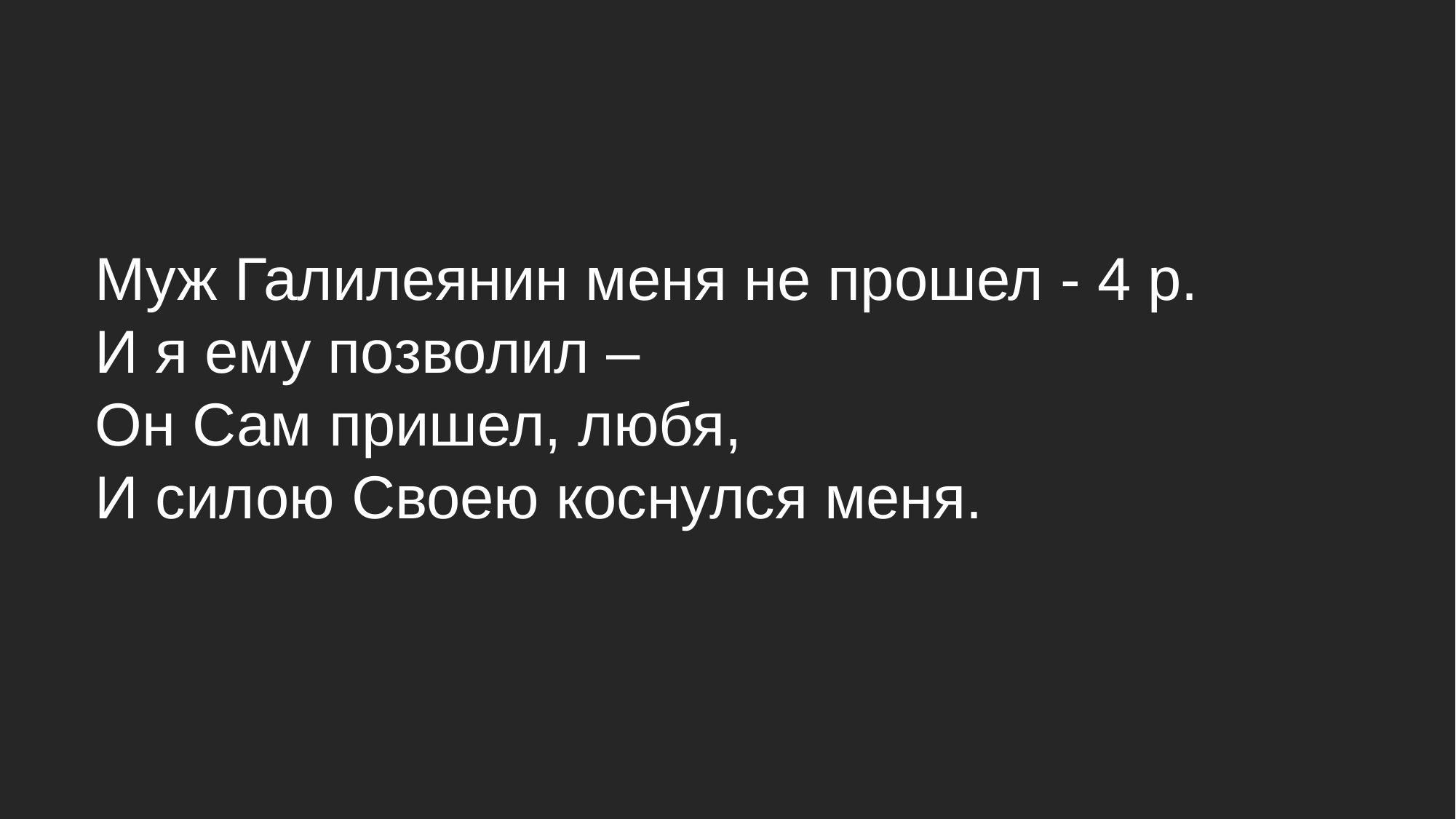

Муж Галилеянин меня не прошел - 4 р.
И я ему позволил –
Он Сам пришел, любя,
И силою Своею коснулся меня.